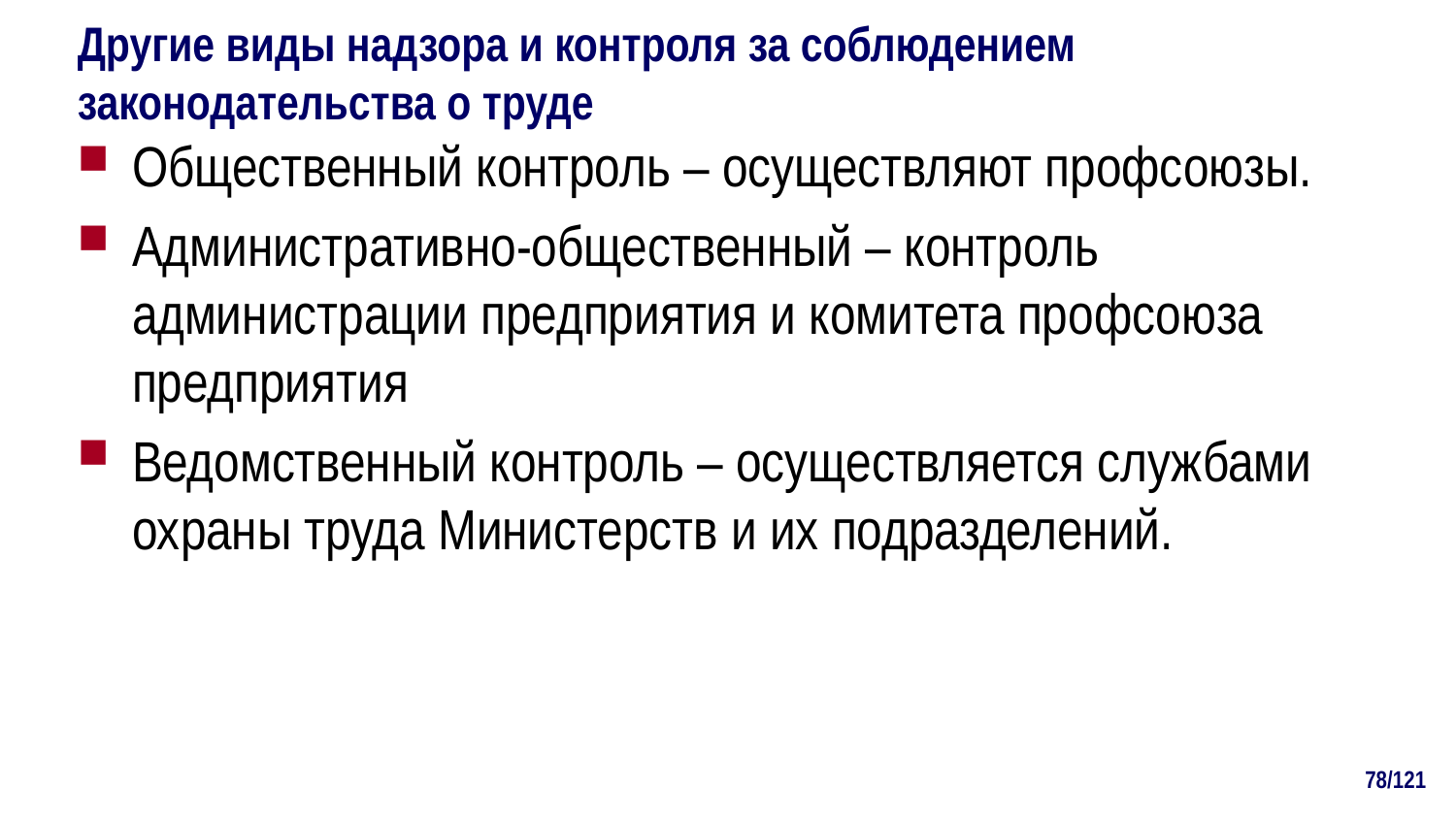

# Другие виды надзора и контроля за соблюдением законодательства о труде
Общественный контроль – осуществляют профсоюзы.
Административно-общественный – контроль администрации предприятия и комитета профсоюза предприятия
Ведомственный контроль – осуществляется службами охраны труда Министерств и их подразделений.